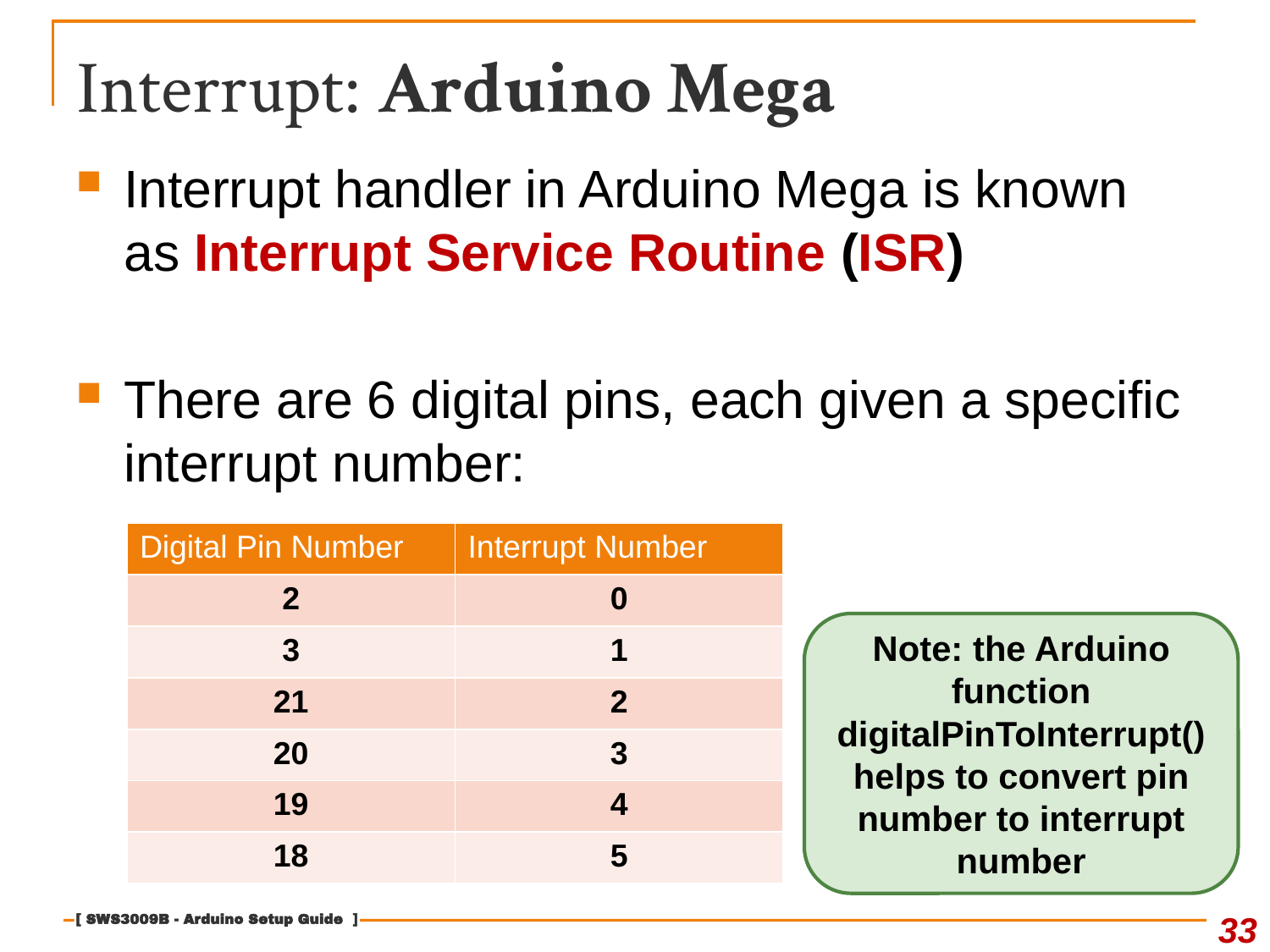

# Interrupt: Arduino Mega
Interrupt handler in Arduino Mega is known as Interrupt Service Routine (ISR)

There are 6 digital pins, each given a specific interrupt number:

| Digital Pin Number | Interrupt Number |
| --- | --- |
| 2 | 0 |
| 3 | 1 |
| 21 | 2 |
| 20 | 3 |
| 19 | 4 |
| 18 | 5 |
Note: the Arduino function
digitalPinToInterrupt() helps to convert pin number to interrupt number
33
[ SWS3009B - Arduino Setup Guide  ]